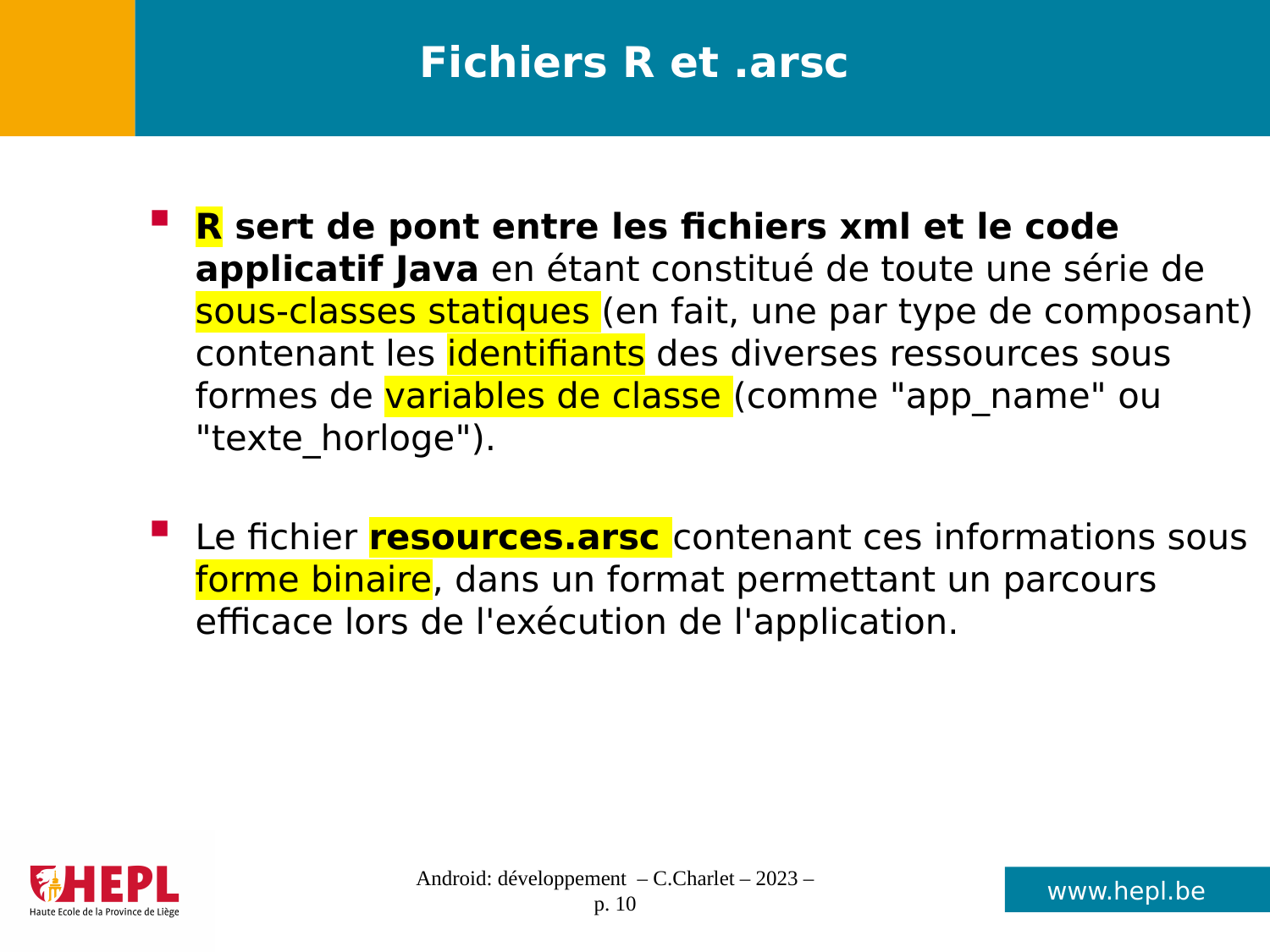

# Fichiers R et .arsc
R sert de pont entre les fichiers xml et le code applicatif Java en étant constitué de toute une série de sous-classes statiques (en fait, une par type de composant) contenant les identifiants des diverses ressources sous formes de variables de classe (comme "app_name" ou "texte_horloge").

Le fichier resources.arsc contenant ces informations sous forme binaire, dans un format permettant un parcours efficace lors de l'exécution de l'application.

Android: développement  – C.Charlet – 2023 – p. 10